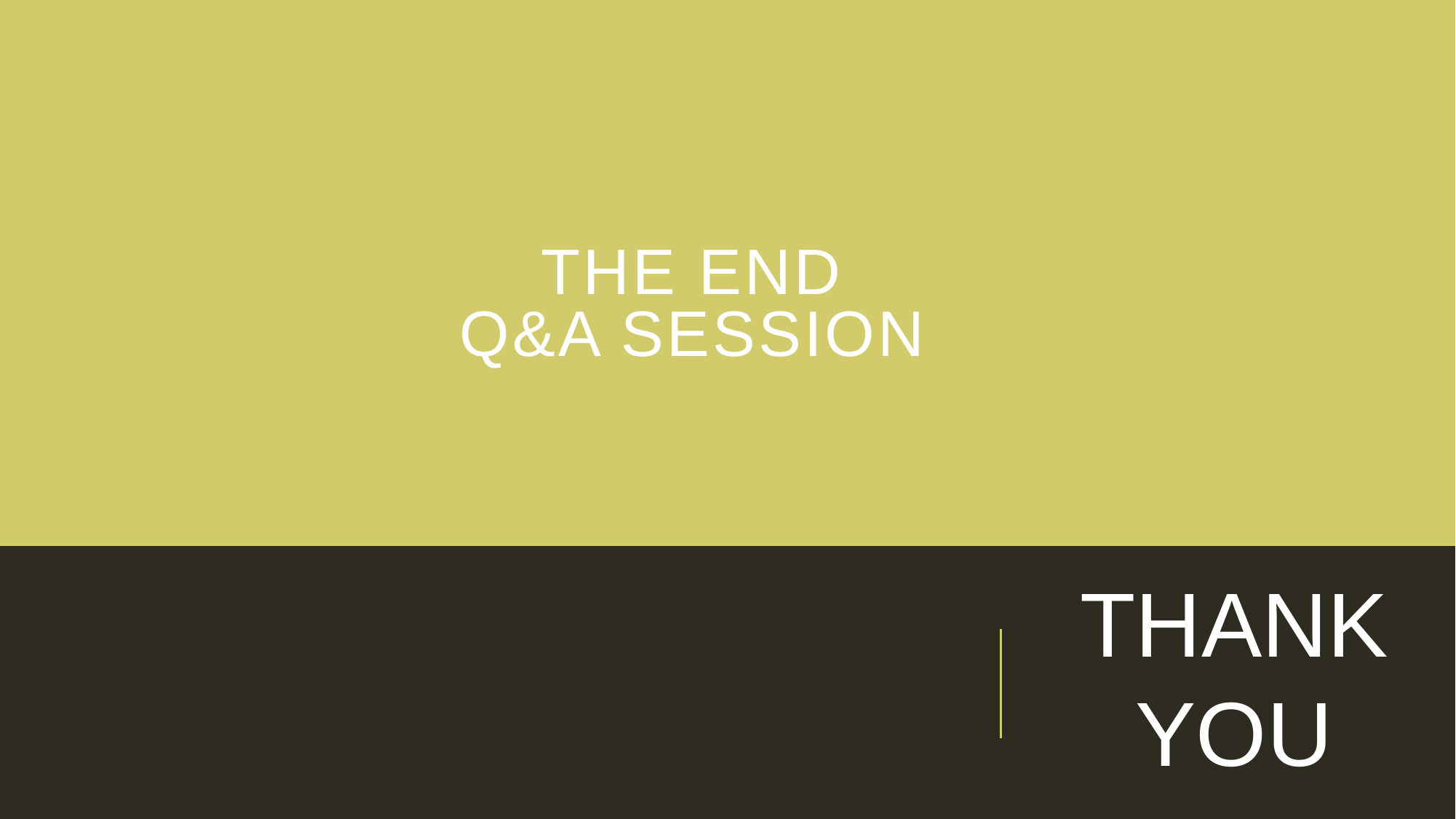

# THE END Q&A session
THANK YOU